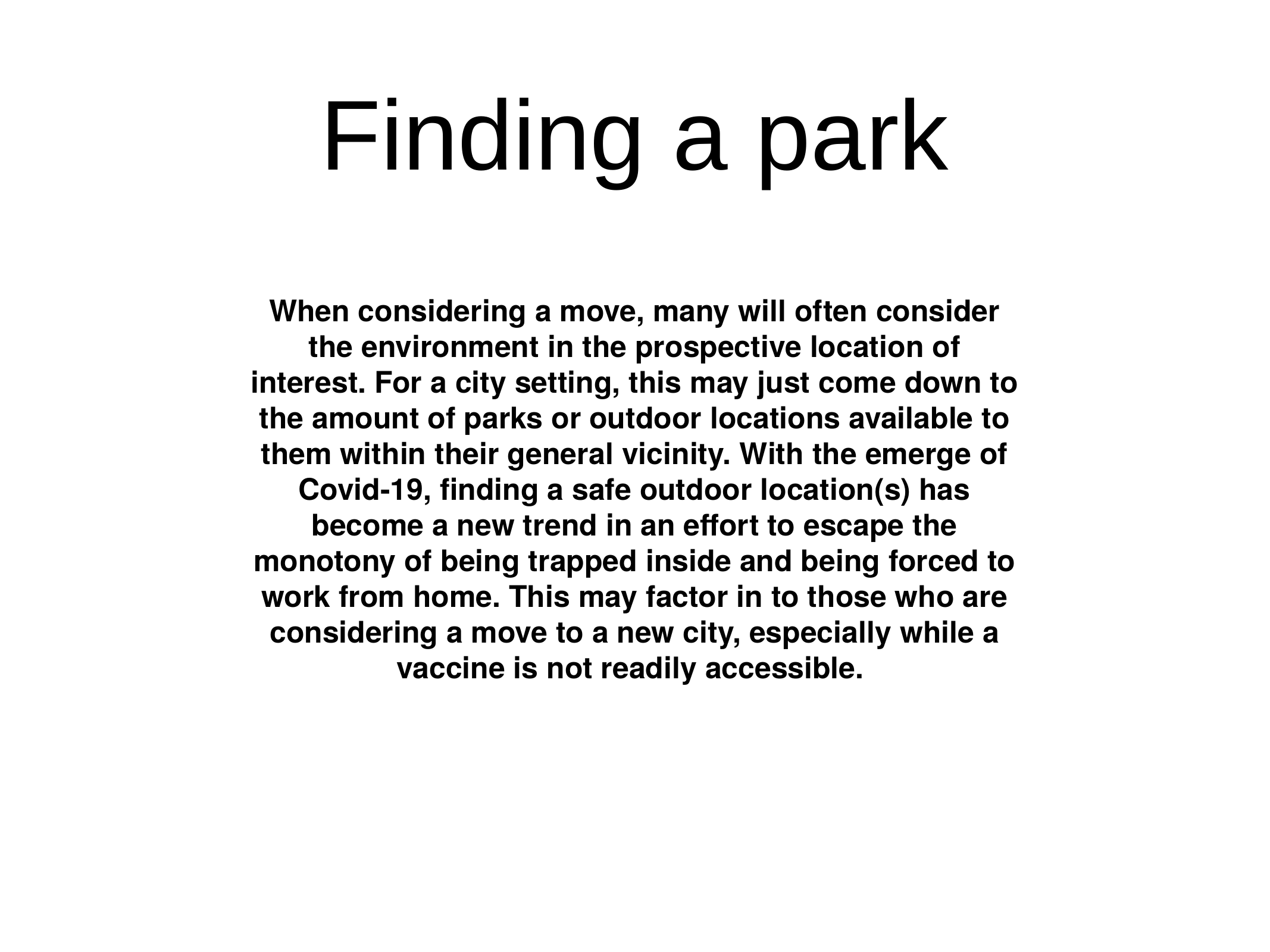

# Finding a park
When considering a move, many will often consider the environment in the prospective location of interest. For a city setting, this may just come down to the amount of parks or outdoor locations available to them within their general vicinity. With the emerge of Covid-19, finding a safe outdoor location(s) has become a new trend in an effort to escape the monotony of being trapped inside and being forced to work from home. This may factor in to those who are considering a move to a new city, especially while a vaccine is not readily accessible.